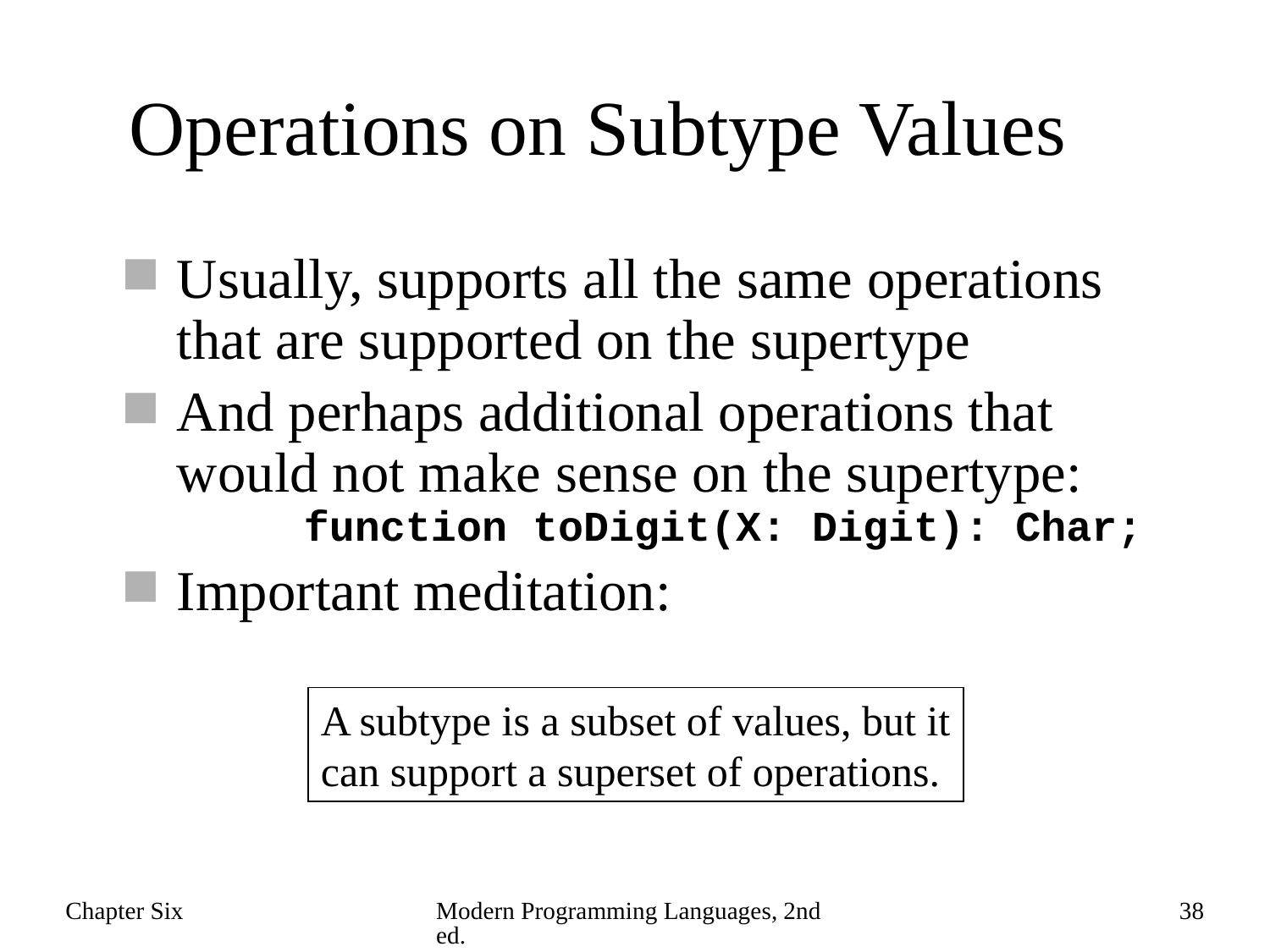

# Operations on Subtype Values
Usually, supports all the same operations that are supported on the supertype
And perhaps additional operations that would not make sense on the supertype:
	function toDigit(X: Digit): Char;
Important meditation:
A subtype is a subset of values, but it
can support a superset of operations.
Chapter Six
Modern Programming Languages, 2nd ed.
38